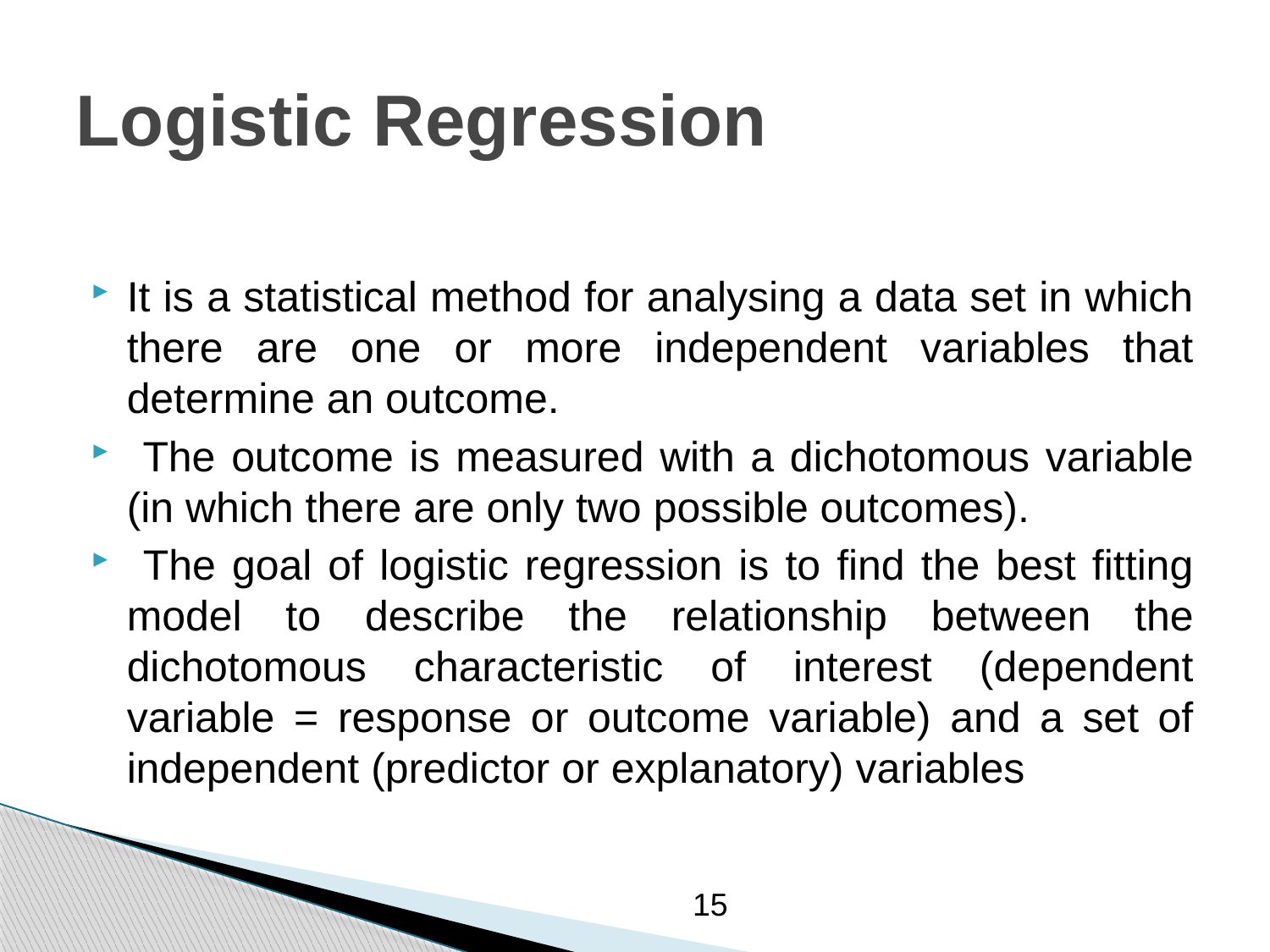

# Logistic Regression

It is a statistical method for analysing a data set in which there are one or more independent variables that determine an outcome.
 The outcome is measured with a dichotomous variable (in which there are only two possible outcomes).
 The goal of logistic regression is to find the best fitting model to describe the relationship between the dichotomous characteristic of interest (dependent variable = response or outcome variable) and a set of independent (predictor or explanatory) variables
15